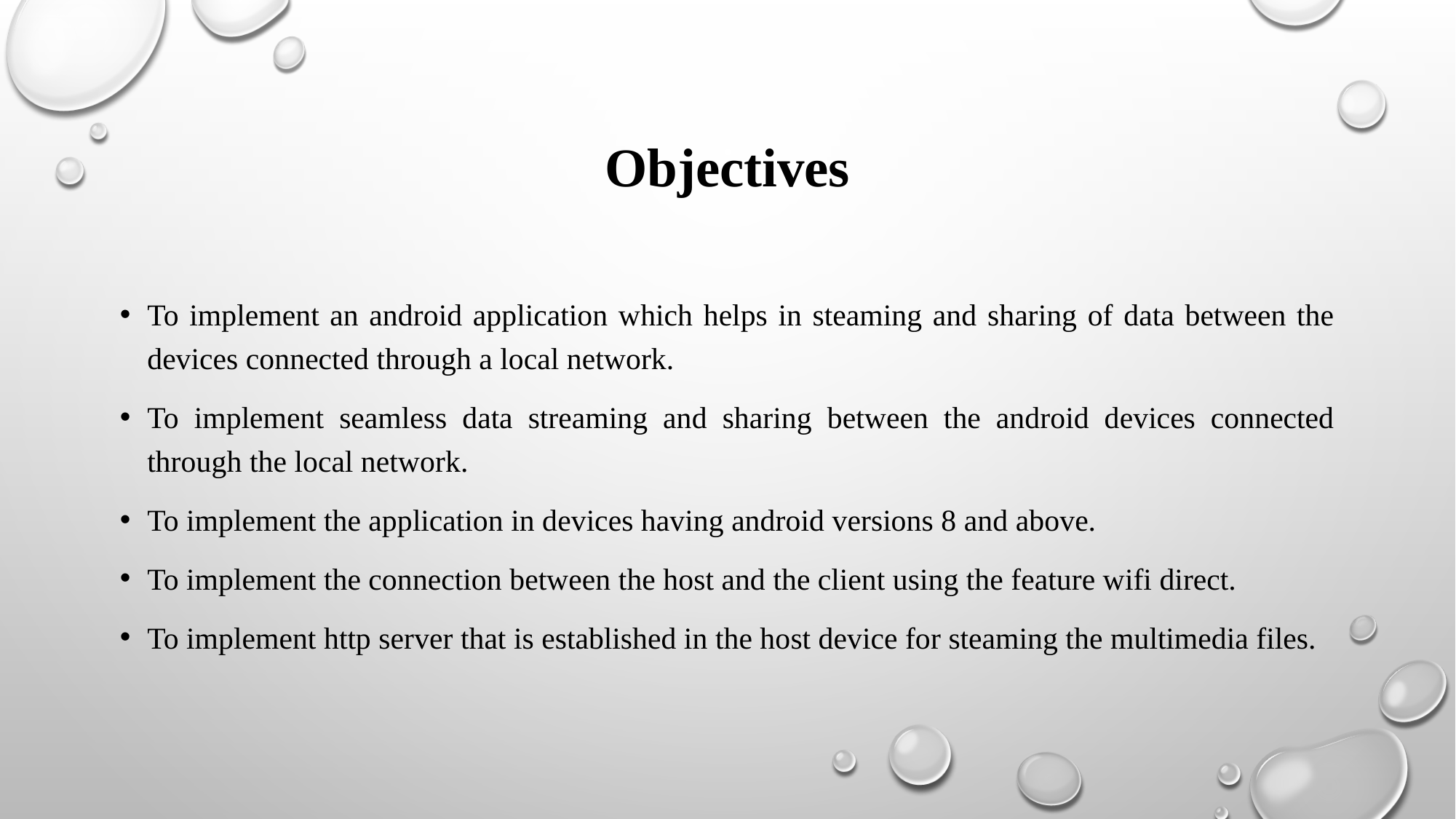

# Objectives
To implement an android application which helps in steaming and sharing of data between the devices connected through a local network.
To implement seamless data streaming and sharing between the android devices connected through the local network.
To implement the application in devices having android versions 8 and above.
To implement the connection between the host and the client using the feature wifi direct.
To implement http server that is established in the host device for steaming the multimedia files.